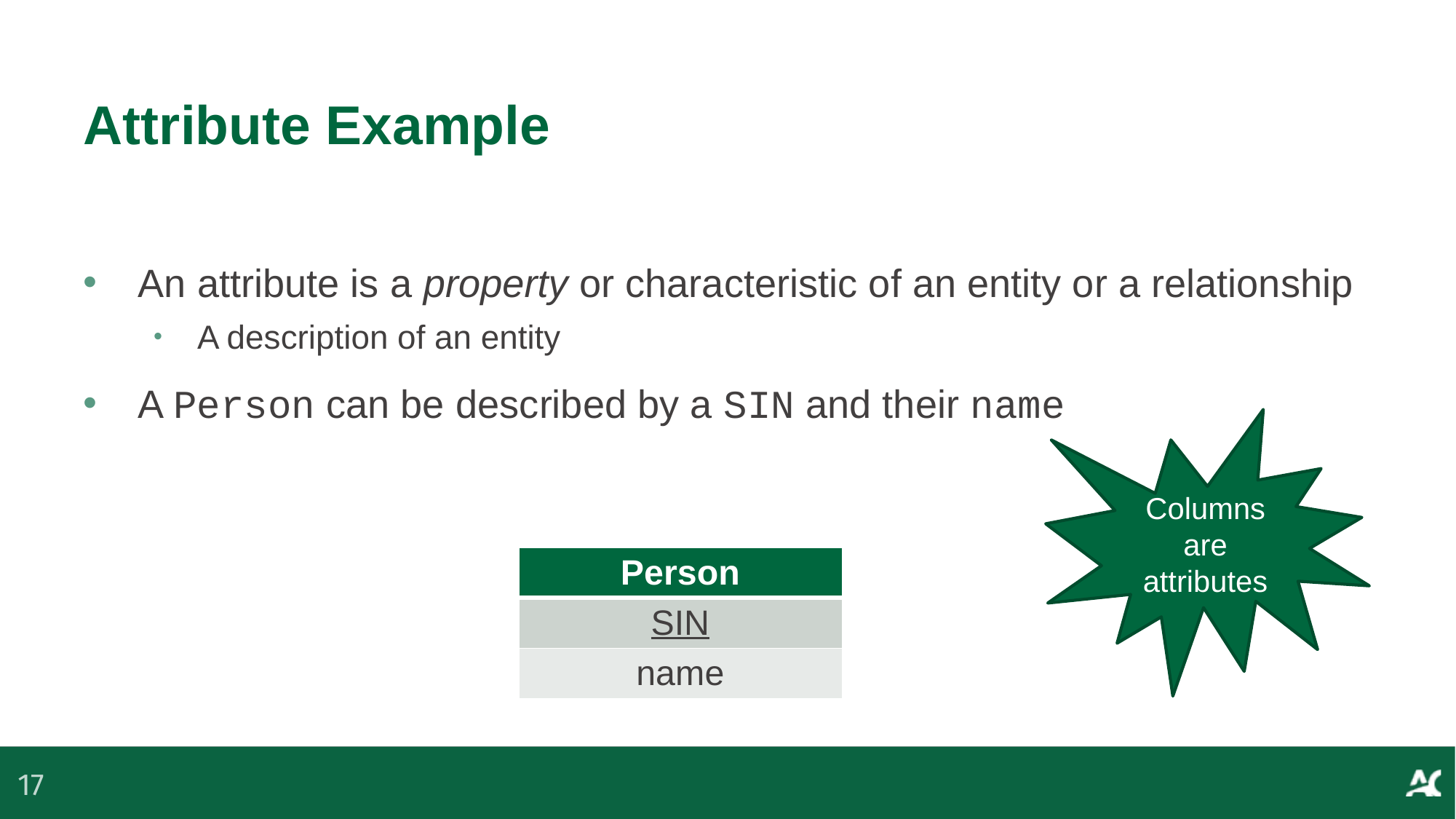

# Attribute Example
An attribute is a property or characteristic of an entity or a relationship
A description of an entity
A Person can be described by a SIN and their name

Columns are attributes
| Person |
| --- |
| SIN |
| name |
17